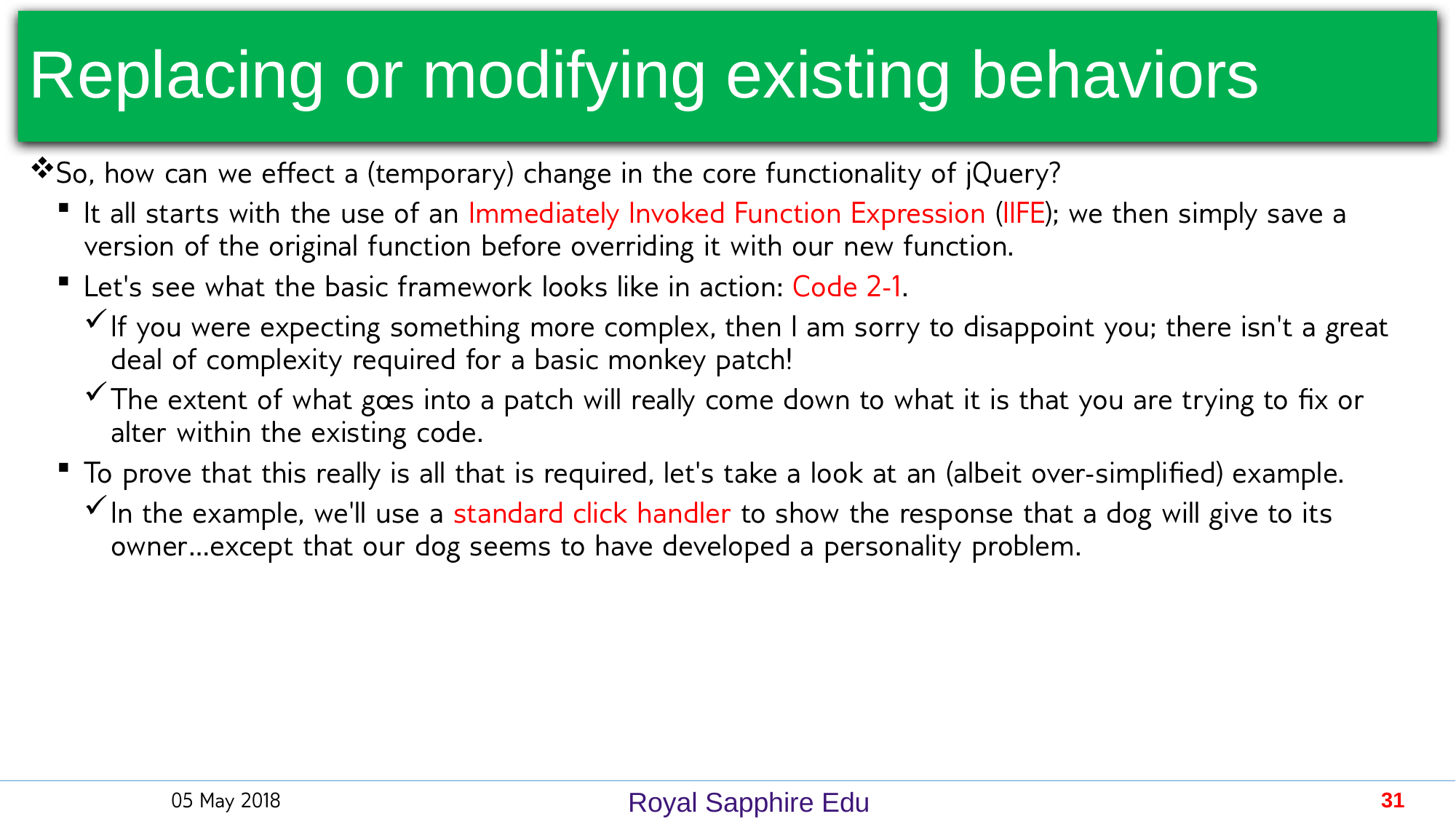

# Replacing or modifying existing behaviors
So, how can we effect a (temporary) change in the core functionality of jQuery?
It all starts with the use of an Immediately Invoked Function Expression (IIFE); we then simply save a version of the original function before overriding it with our new function.
Let's see what the basic framework looks like in action: Code 2-1.
If you were expecting something more complex, then I am sorry to disappoint you; there isn't a great deal of complexity required for a basic monkey patch!
The extent of what goes into a patch will really come down to what it is that you are trying to fix or alter within the existing code.
To prove that this really is all that is required, let's take a look at an (albeit over-simplified) example.
In the example, we'll use a standard click handler to show the response that a dog will give to its owner…except that our dog seems to have developed a personality problem.
05 May 2018
31